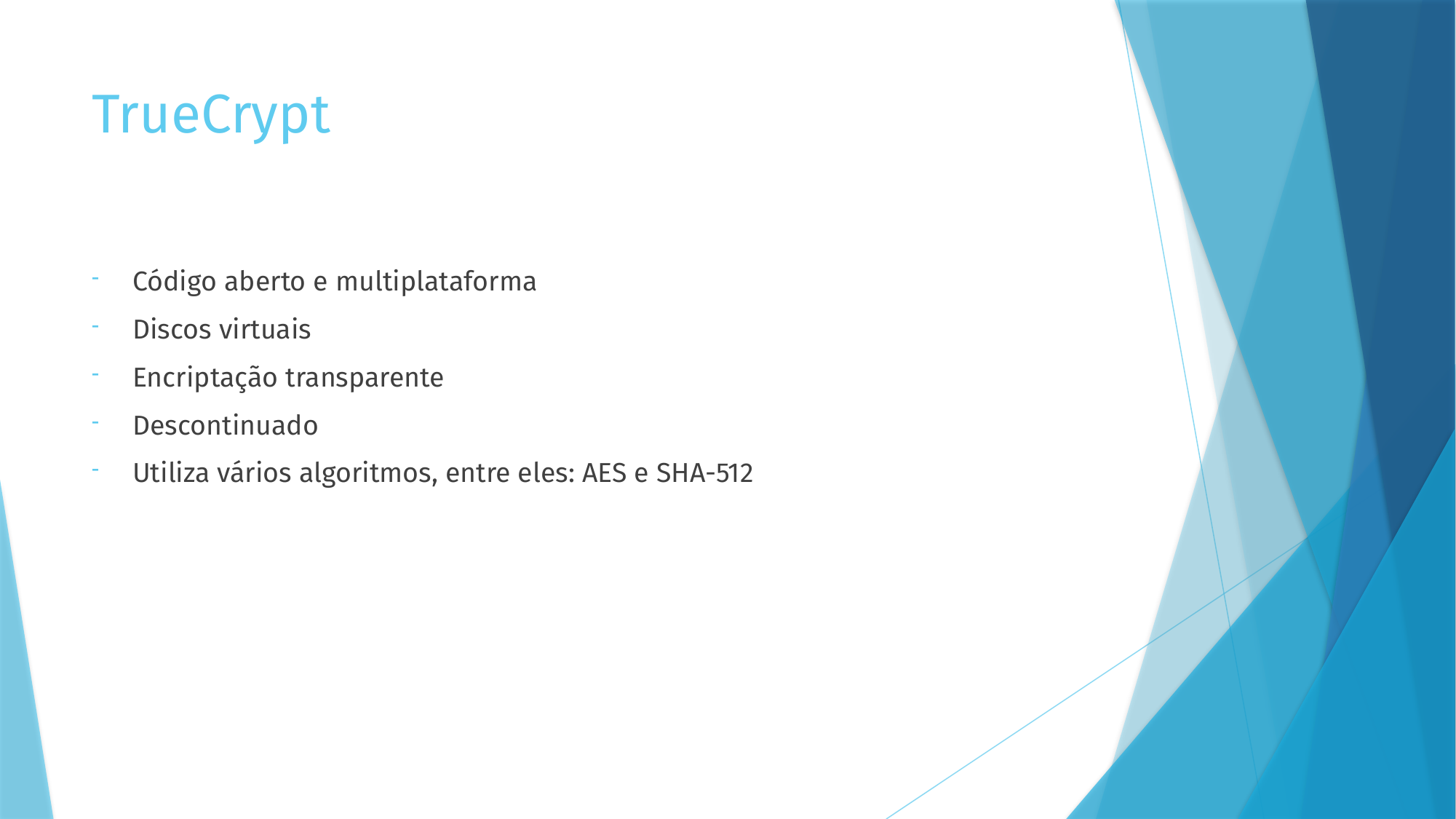

# TrueCrypt
Código aberto e multiplataforma
Discos virtuais
Encriptação transparente
Descontinuado
Utiliza vários algoritmos, entre eles: AES e SHA-512